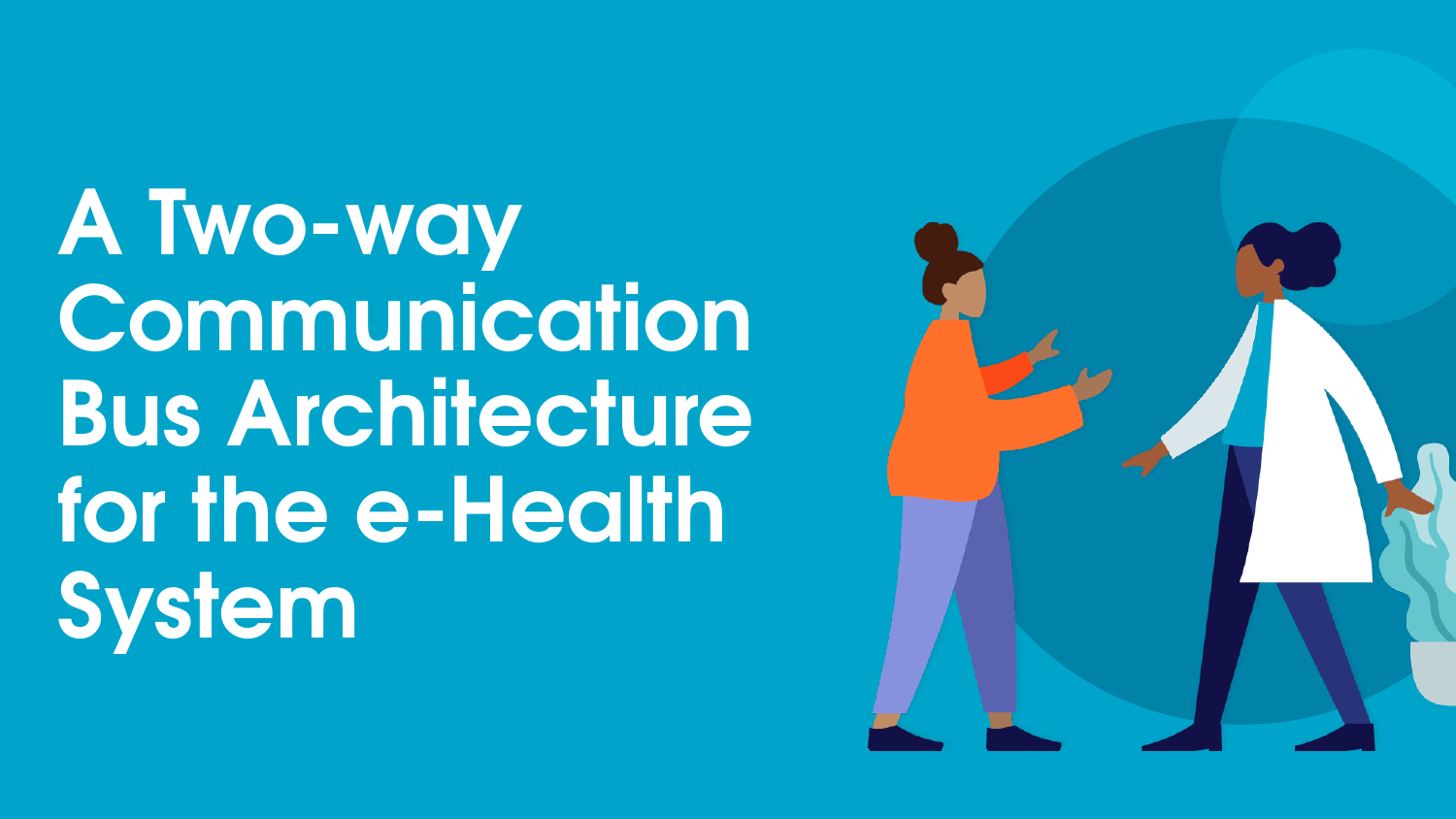

# A Two-way Communication Bus Architecture for the e-Health System